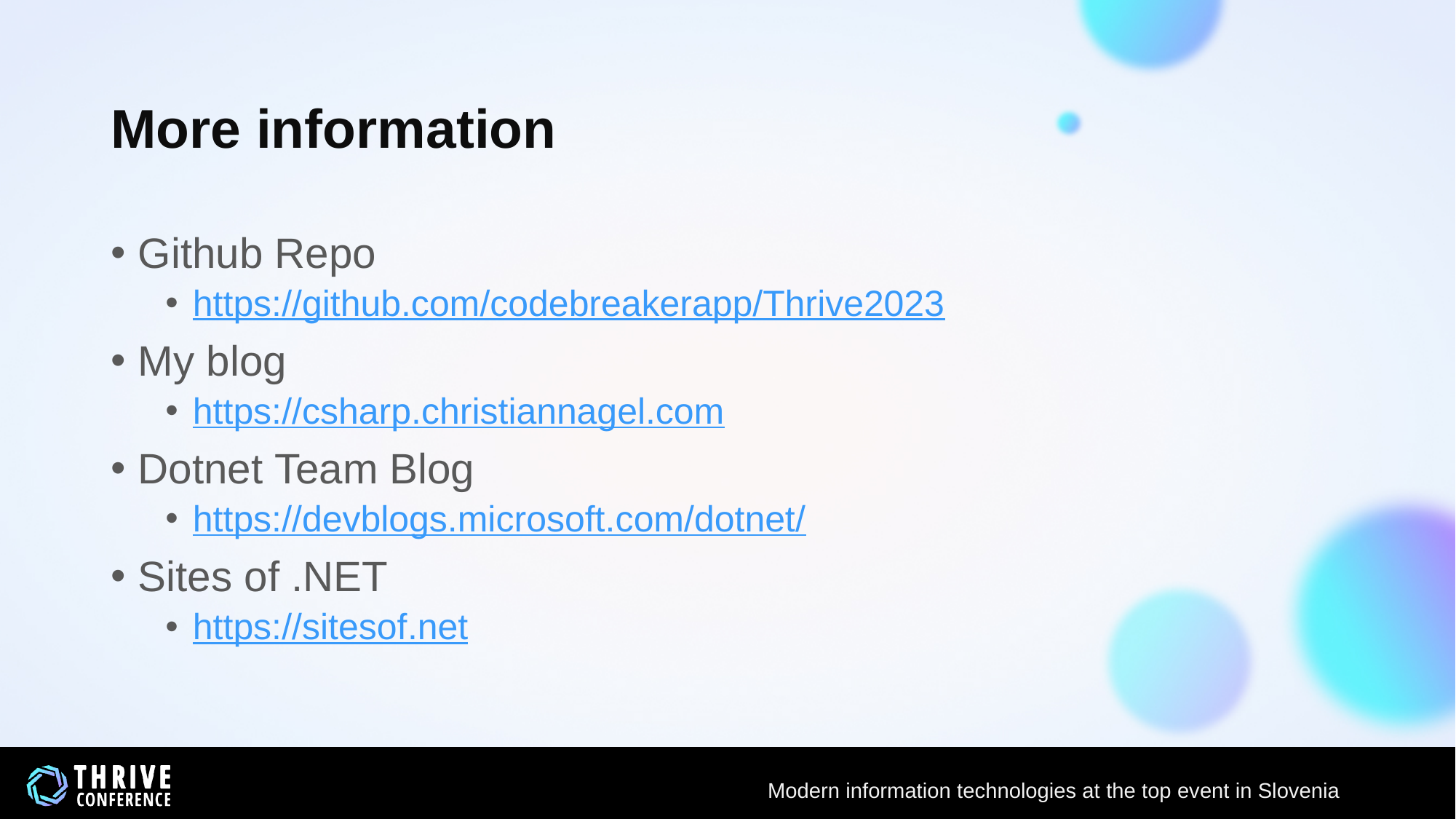

# More information
Github Repo
https://github.com/codebreakerapp/Thrive2023
My blog
https://csharp.christiannagel.com
Dotnet Team Blog
https://devblogs.microsoft.com/dotnet/
Sites of .NET
https://sitesof.net